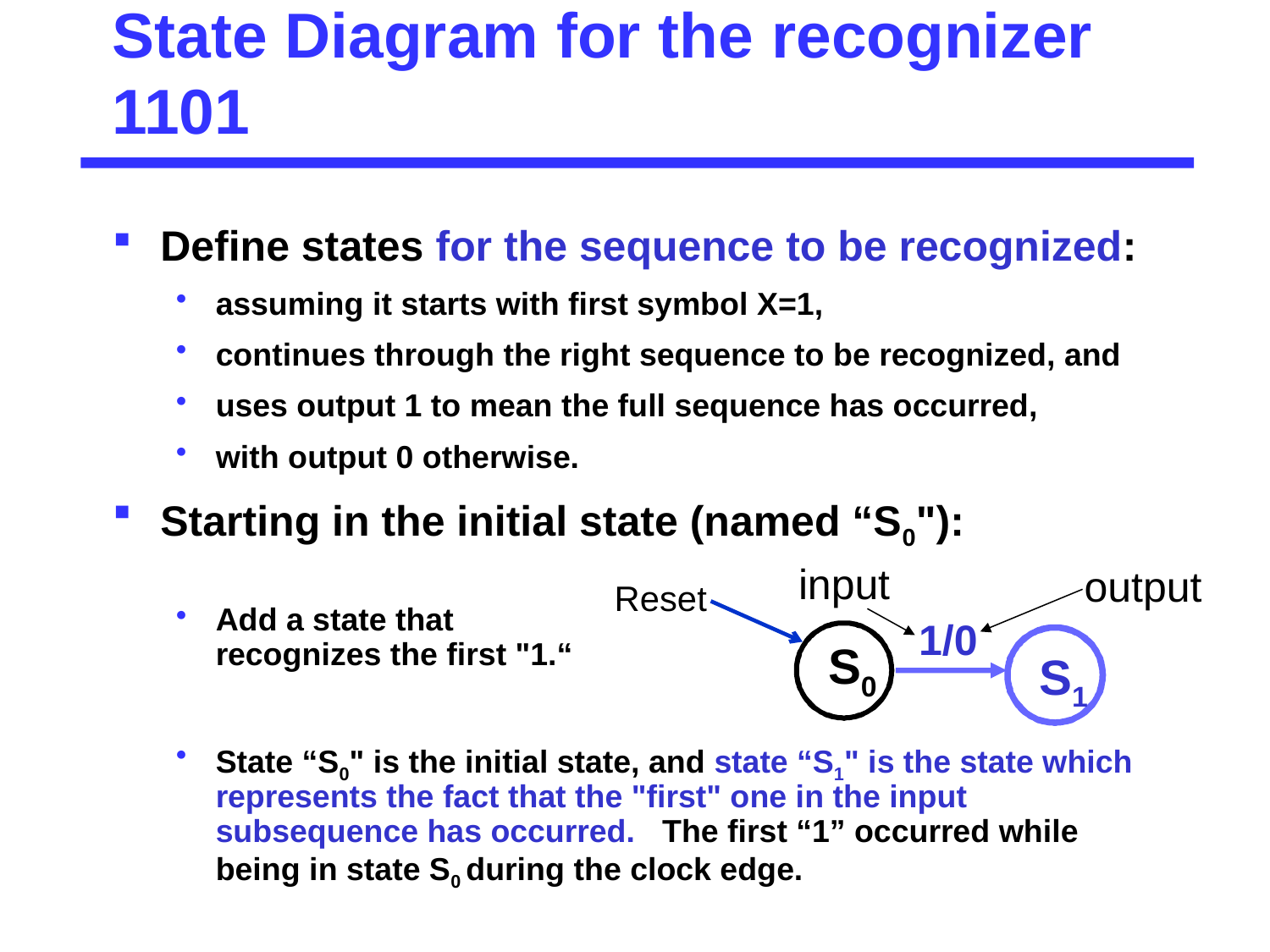

# State Diagram for the recognizer 1101
Define states for the sequence to be recognized:
assuming it starts with first symbol X=1,
continues through the right sequence to be recognized, and
uses output 1 to mean the full sequence has occurred,
with output 0 otherwise.
Starting in the initial state (named “S0"):

Add a state that                                                               recognizes the first "1.“

State “S0" is the initial state, and state “S1" is the state which represents the fact that the "first" one in the input subsequence has occurred.   The first “1” occurred while being in state S0 during the clock edge.

input
output

Reset
1/0

S1

S0